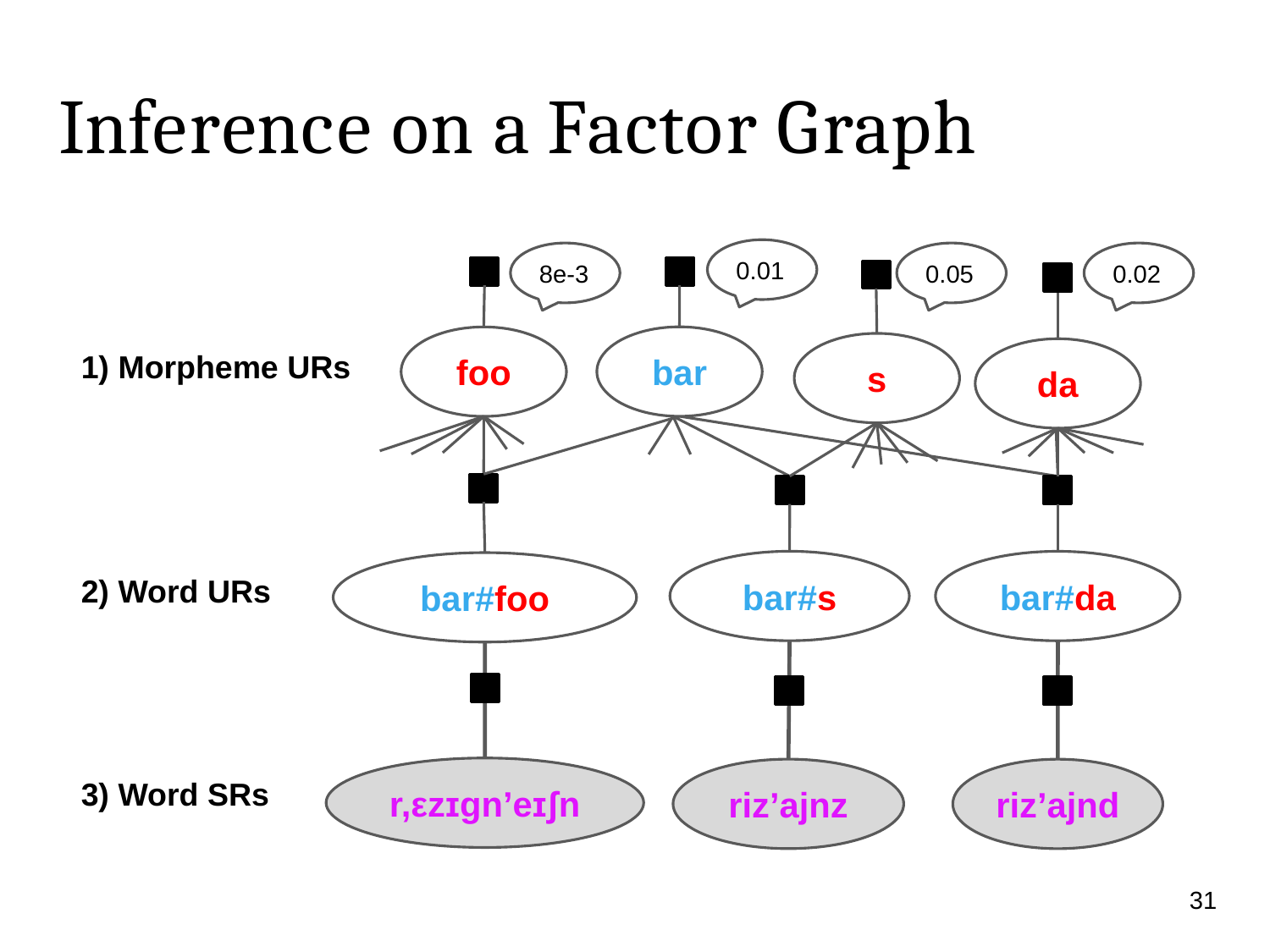

# Inference on a Factor Graph
0.01
8e-3
0.05
0.02

bar
foo
s
da
1) Morpheme URs

bar#s
bar#da
bar#foo
2) Word URs

r,εzɪgn’eɪʃn
riz’ajnz
riz’ajnd
3) Word SRs
31